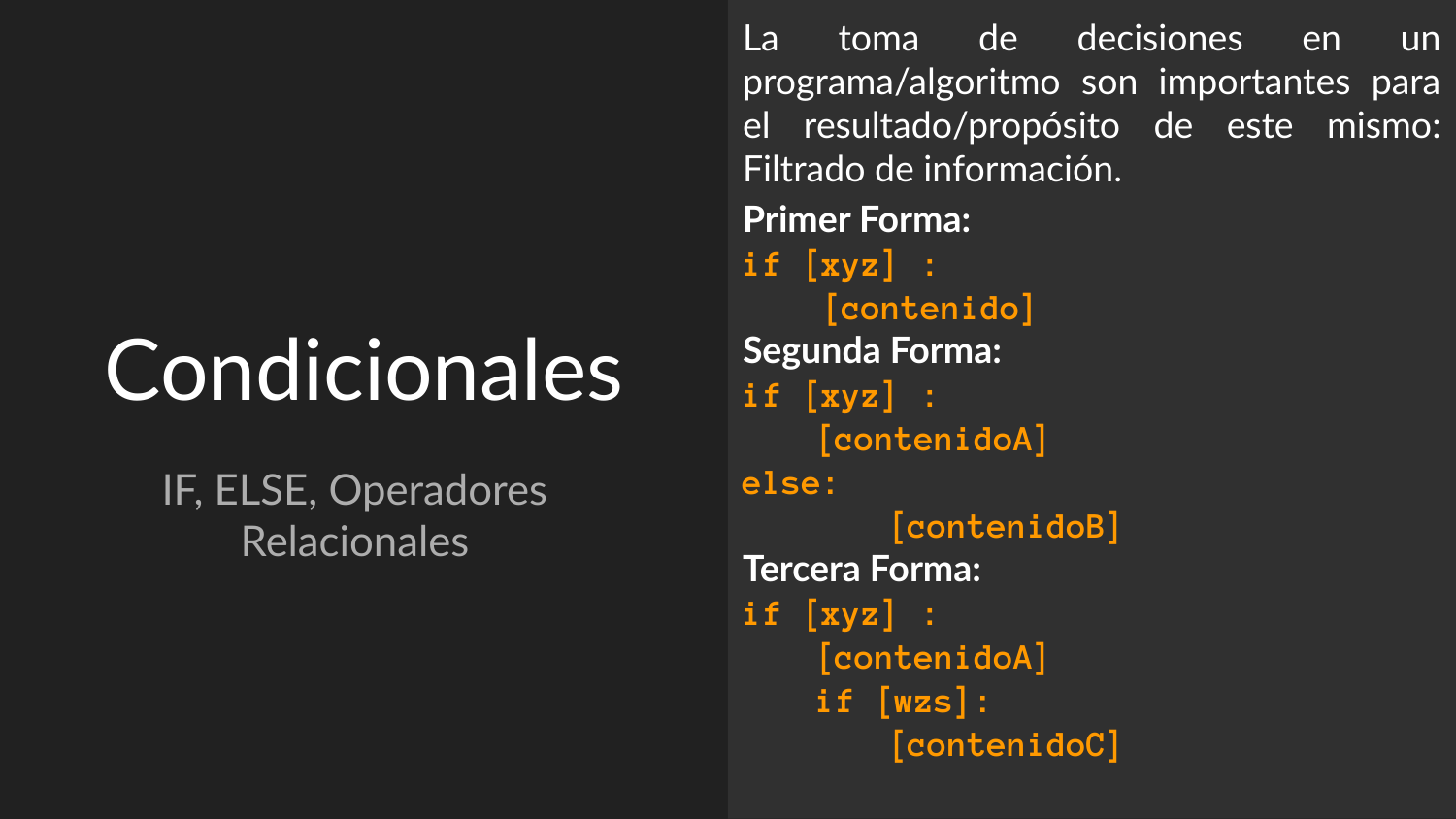

La toma de decisiones en un programa/algoritmo son importantes para el resultado/propósito de este mismo: Filtrado de información.
Primer Forma:
if [xyz] :
    [contenido]
Segunda Forma:
if [xyz] :
[contenidoA]
else:
	[contenidoB]
Tercera Forma:
if [xyz] :
[contenidoA]
if [wzs]:
	[contenidoC]
# Condicionales
IF, ELSE, Operadores Relacionales